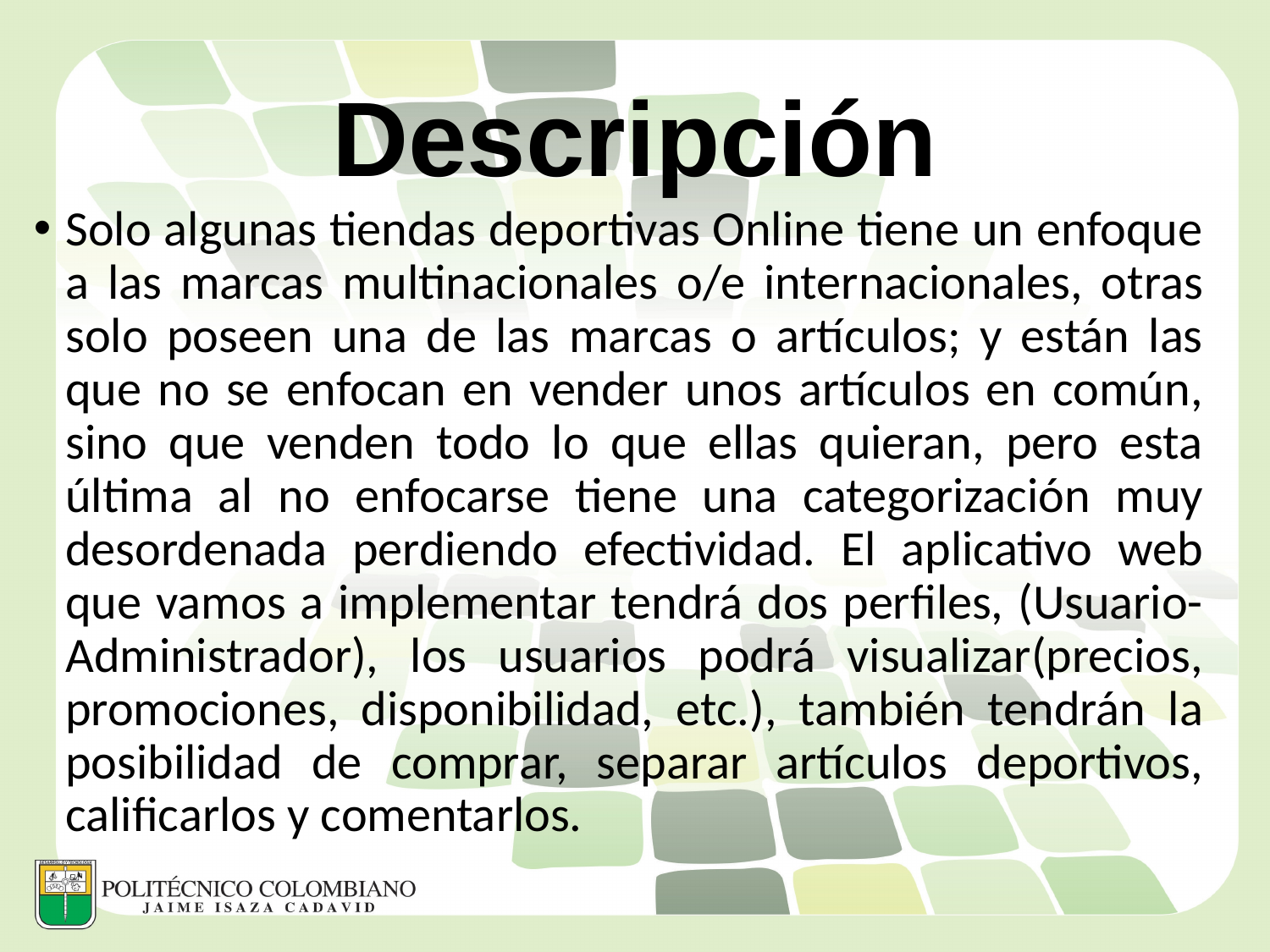

# Descripción
Solo algunas tiendas deportivas Online tiene un enfoque a las marcas multinacionales o/e internacionales, otras solo poseen una de las marcas o artículos; y están las que no se enfocan en vender unos artículos en común, sino que venden todo lo que ellas quieran, pero esta última al no enfocarse tiene una categorización muy desordenada perdiendo efectividad. El aplicativo web que vamos a implementar tendrá dos perfiles, (Usuario-Administrador), los usuarios podrá visualizar(precios, promociones, disponibilidad, etc.), también tendrán la posibilidad de comprar, separar artículos deportivos, calificarlos y comentarlos.